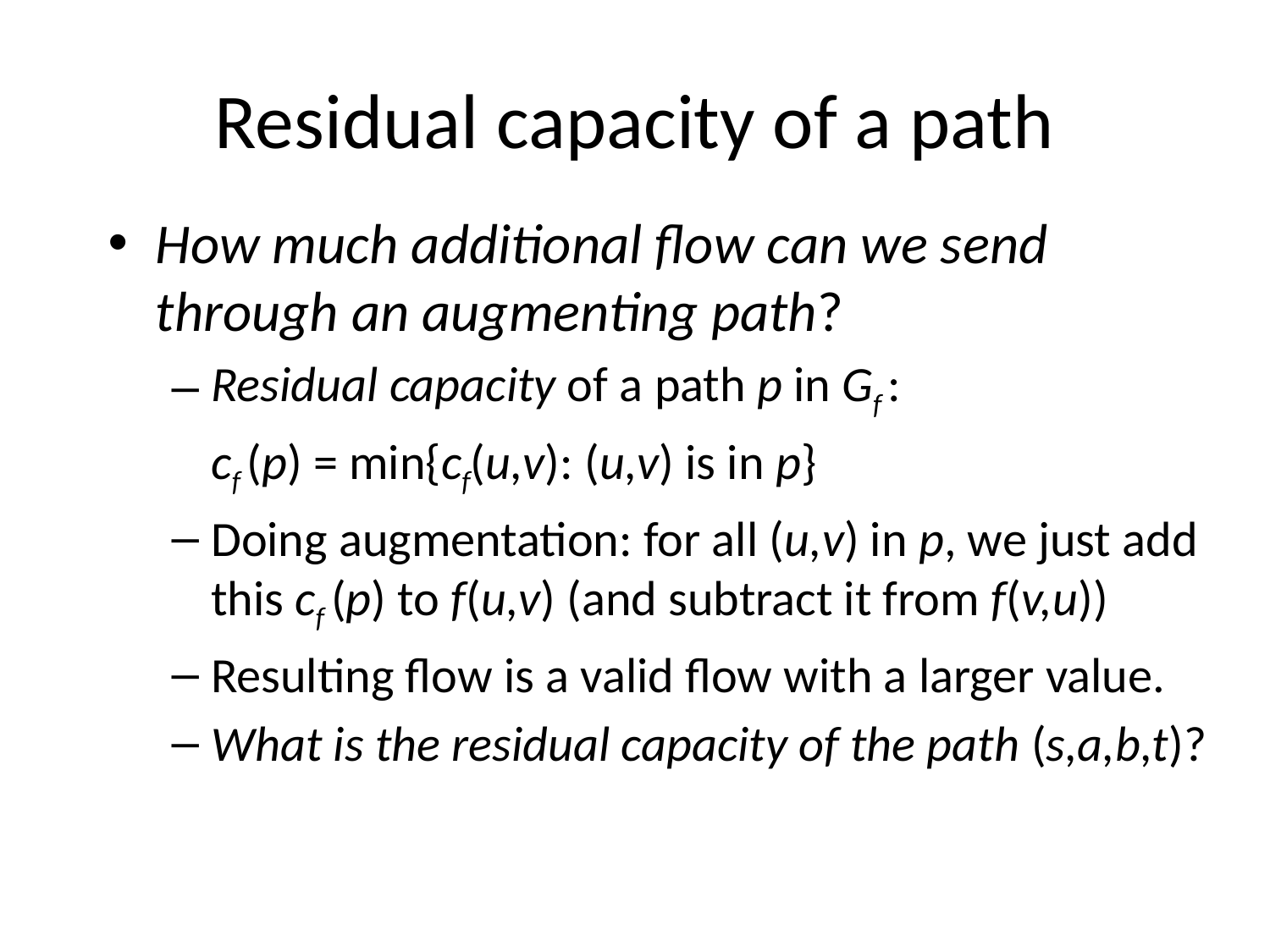

# Residual capacity of a path
How much additional flow can we send through an augmenting path?
Residual capacity of a path p in Gf :
	cf (p) = min{cf(u,v): (u,v) is in p}
Doing augmentation: for all (u,v) in p, we just add this cf (p) to f(u,v) (and subtract it from f(v,u))
Resulting flow is a valid flow with a larger value.
What is the residual capacity of the path (s,a,b,t)?